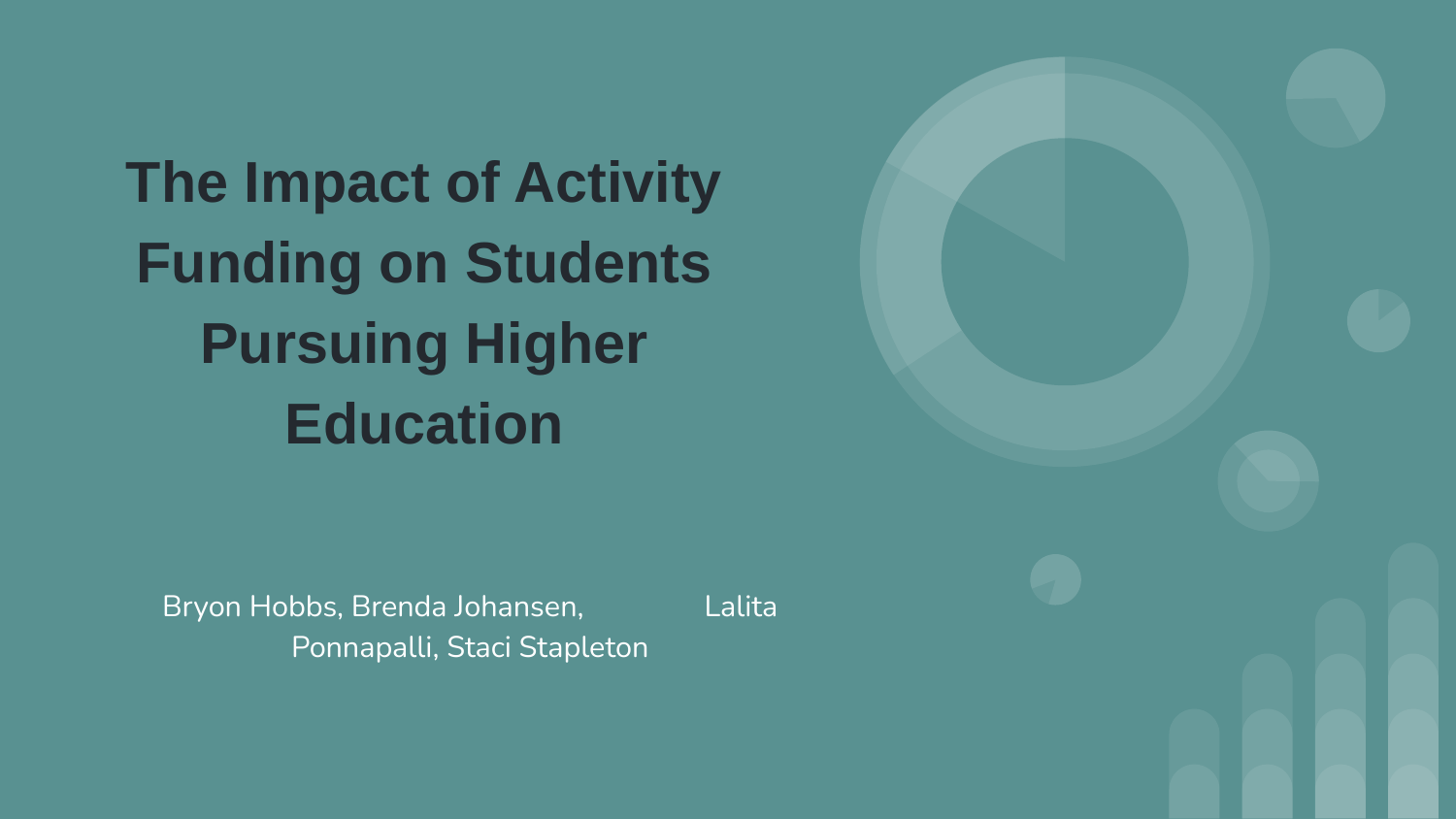

# The Impact of Activity Funding on Students Pursuing Higher Education
Bryon Hobbs, Brenda Johansen,                Lalita Ponnapalli, Staci Stapleton